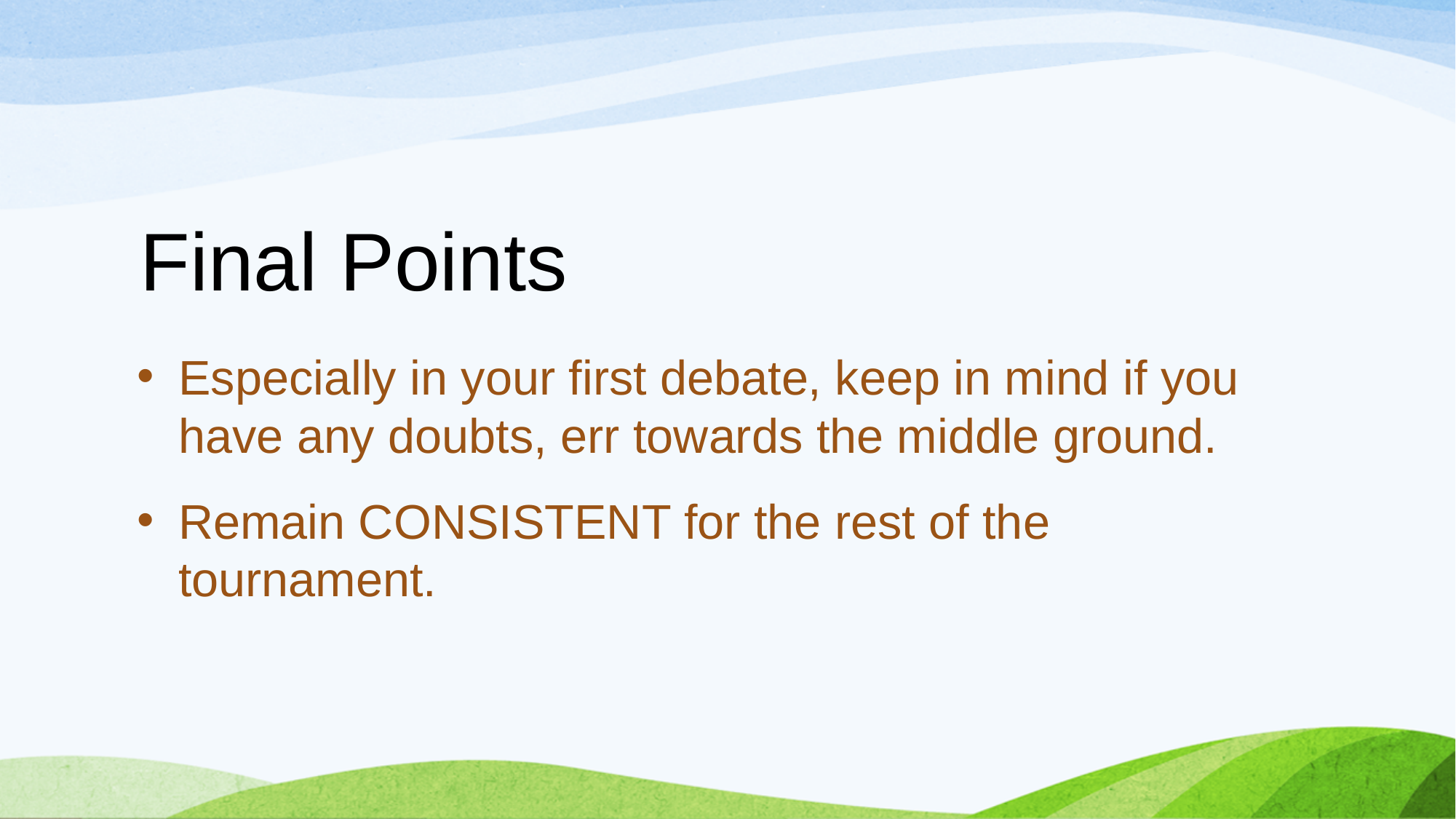

# Final Points
Especially in your first debate, keep in mind if you have any doubts, err towards the middle ground.
Remain CONSISTENT for the rest of the tournament.